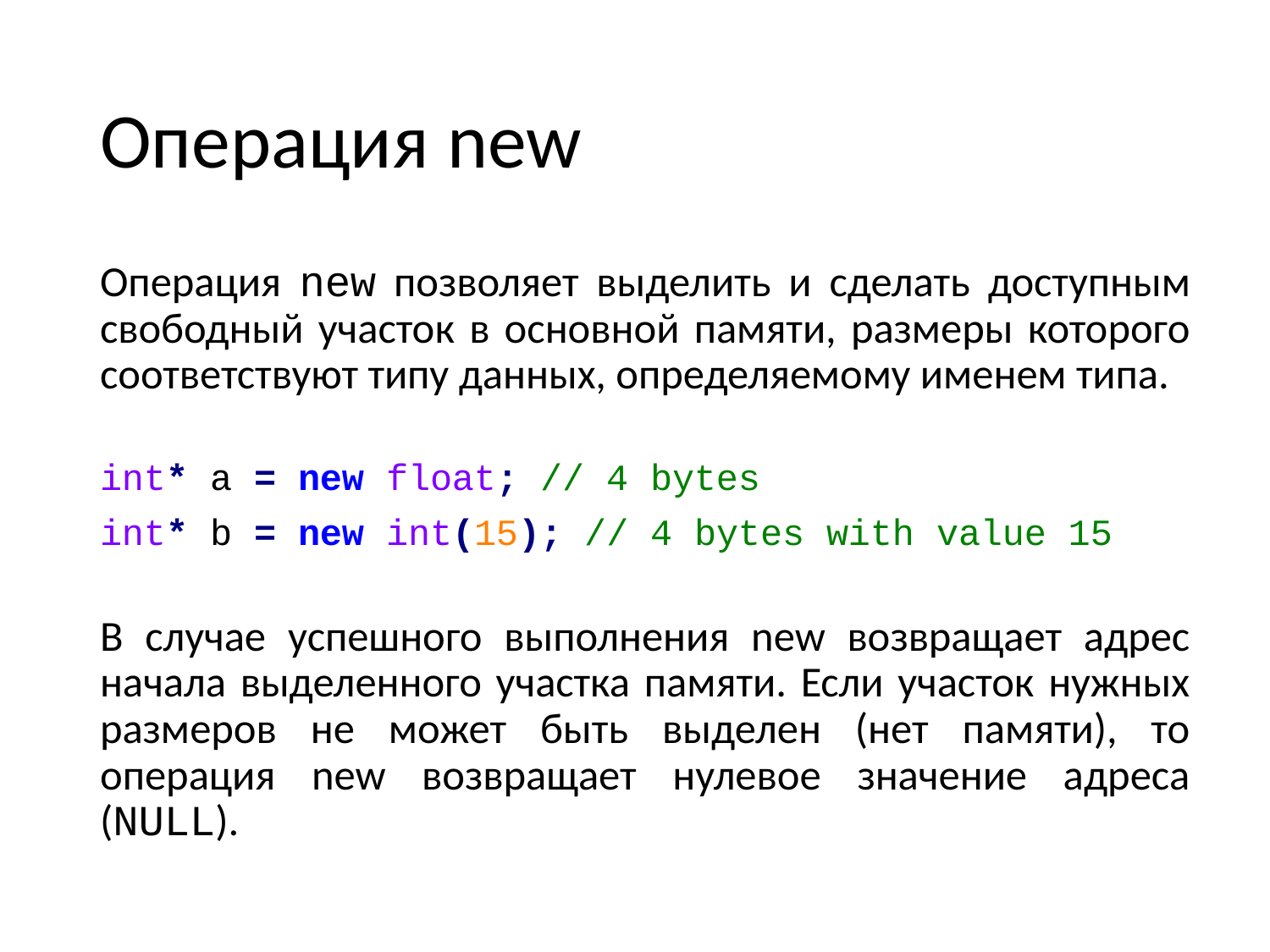

# Операция new
Операция new позволяет выделить и сделать доступным свободный участок в основной памяти, размеры которого соответствуют типу данных, определяемому именем типа.

int* a = new float; // 4 bytes
int* b = new int(15); // 4 bytes with value 15

В случае успешного выполнения new возвращает адрес начала выделенного участка памяти. Если участок нужных размеров не может быть выделен (нет памяти), то операция new возвращает нулевое значение адреса (NULL).